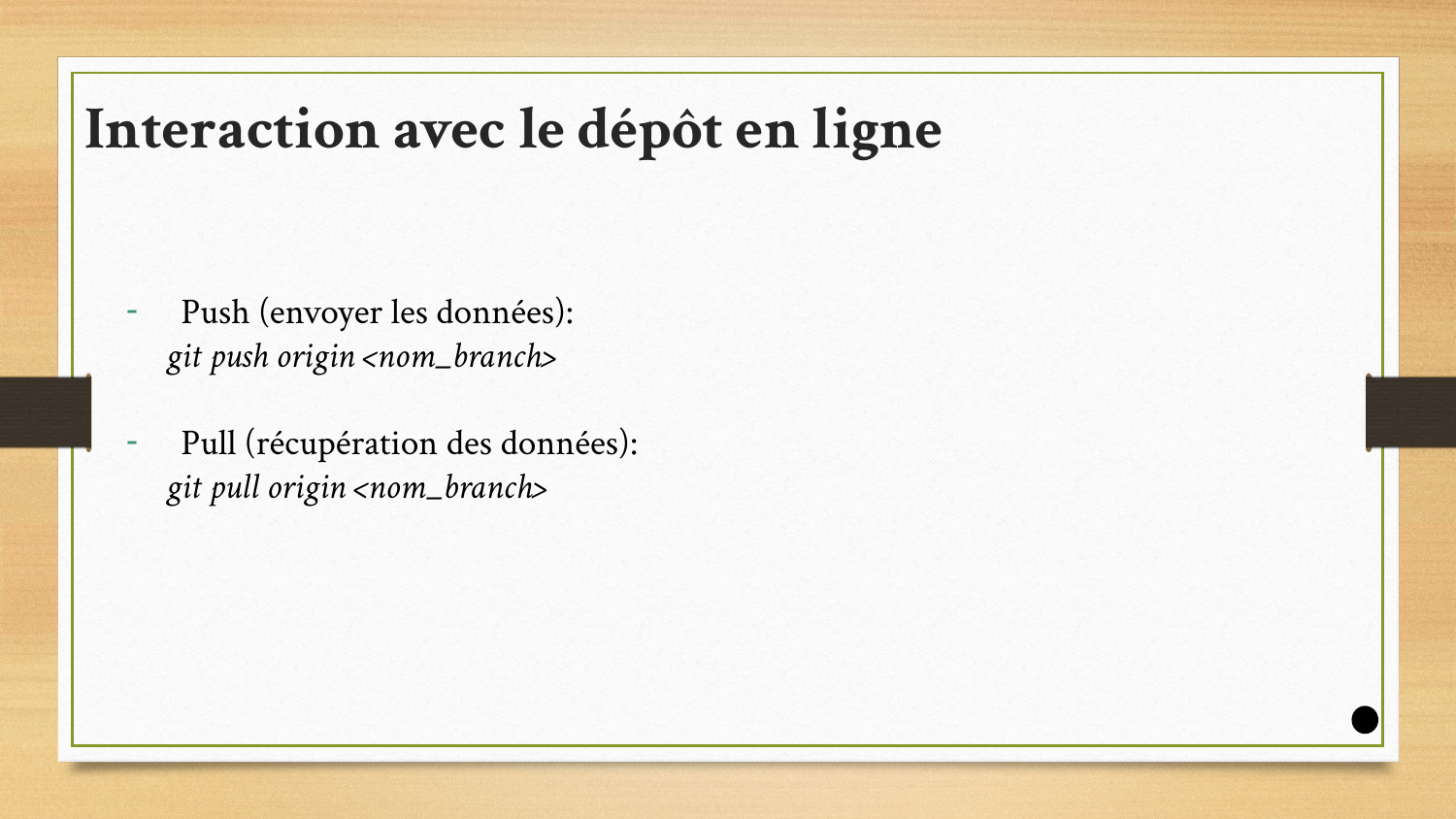

# Interaction avec le dépôt en ligne

Push (envoyer les données):
       git push origin <nom_branch>

Pull (récupération des données):
       git pull origin <nom_branch>